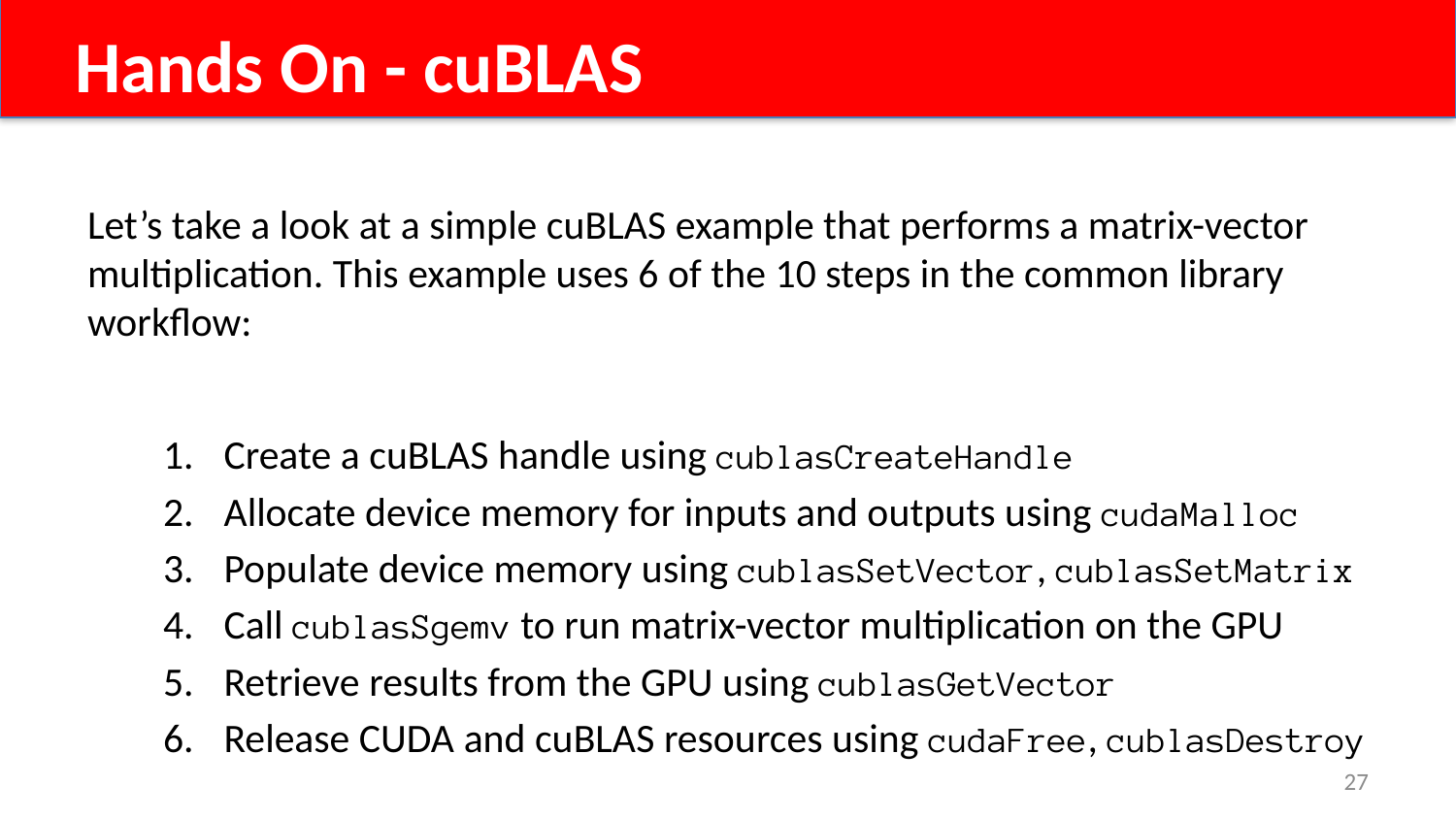

Hands On - cuBLAS
Let’s take a look at a simple cuBLAS example that performs a matrix-vector multiplication. This example uses 6 of the 10 steps in the common library workflow:

Create a cuBLAS handle using cublasCreateHandle
Allocate device memory for inputs and outputs using cudaMalloc
Populate device memory using cublasSetVector, cublasSetMatrix
Call cublasSgemv to run matrix-vector multiplication on the GPU
Retrieve results from the GPU using cublasGetVector
Release CUDA and cuBLAS resources using cudaFree, cublasDestroy
27